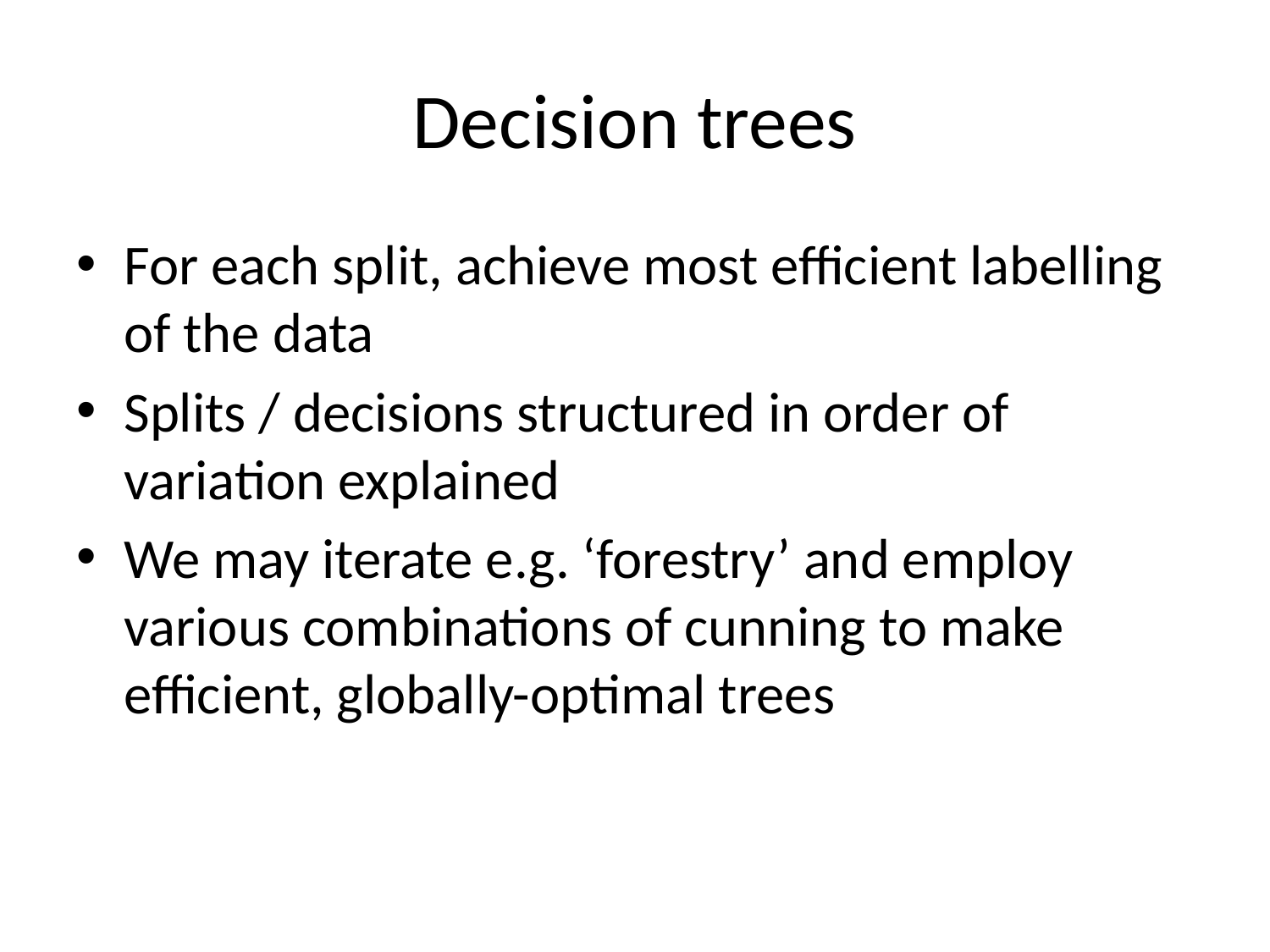

# Decision trees
For each split, achieve most efficient labelling of the data
Splits / decisions structured in order of variation explained
We may iterate e.g. ‘forestry’ and employ various combinations of cunning to make efficient, globally-optimal trees